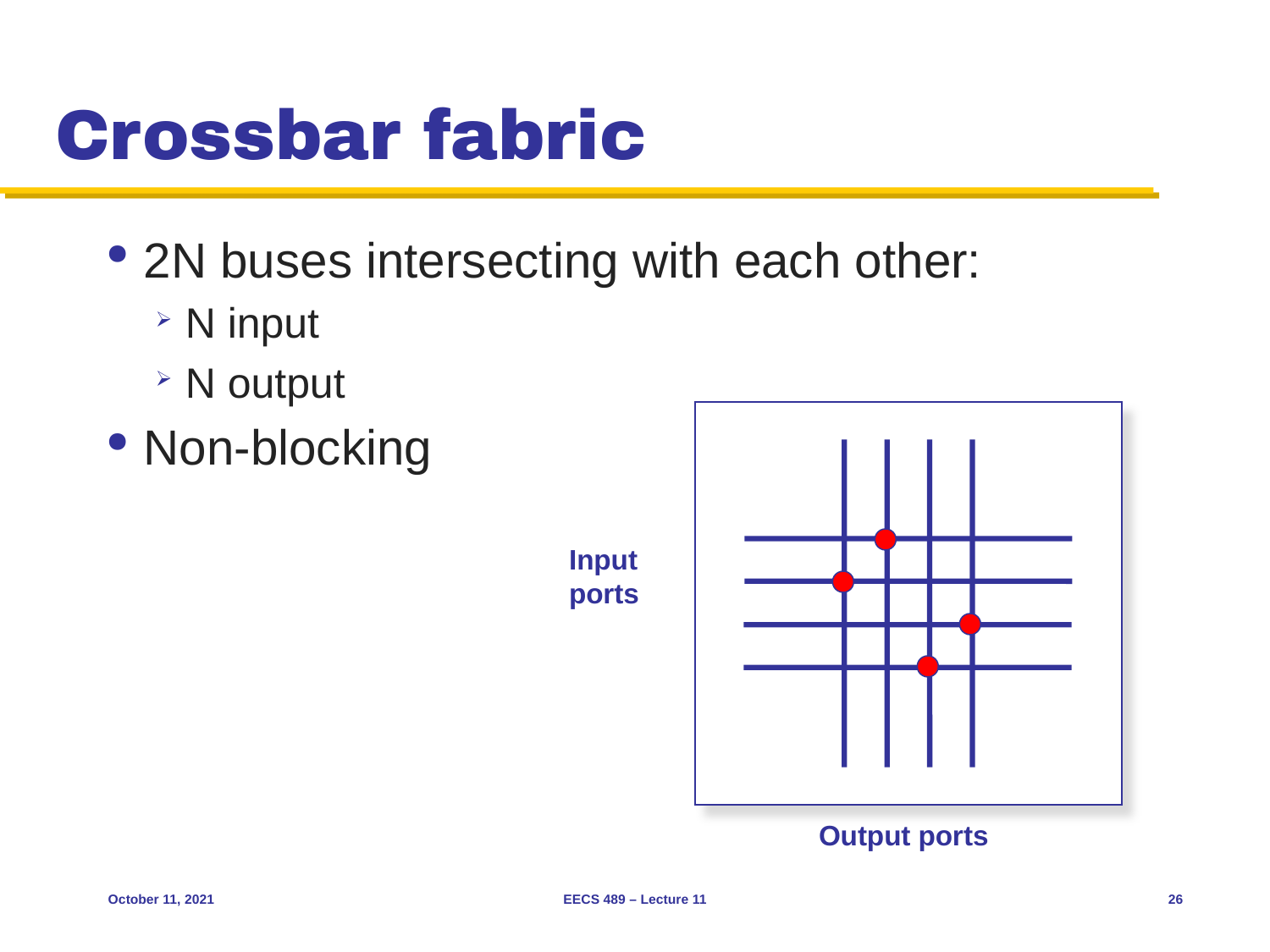

# Crossbar fabric
2N buses intersecting with each other:
N input
N output
Non-blocking

Input
ports
Output ports
October 11, 2021
EECS 489 – Lecture 11
26